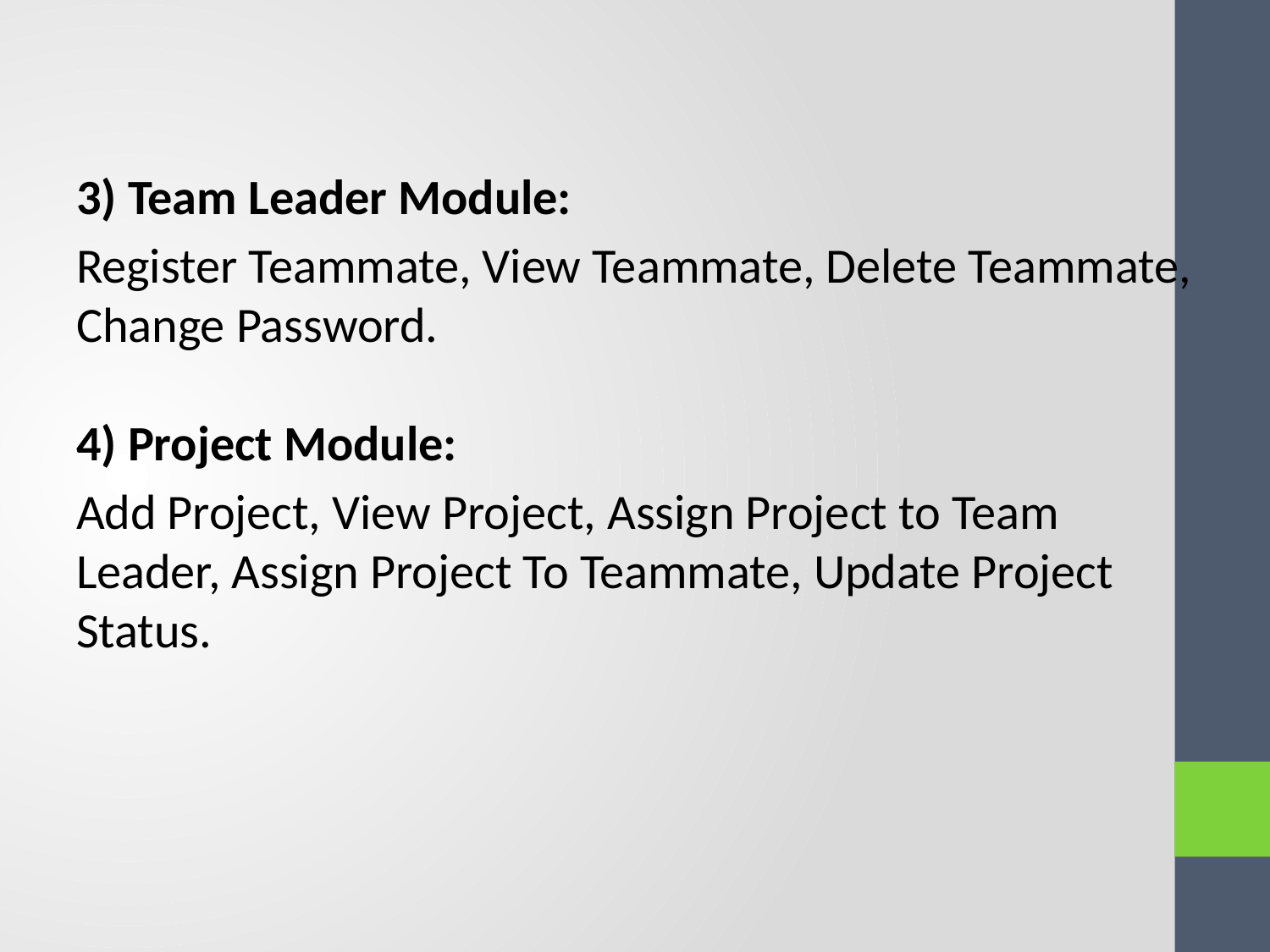

3) Team Leader Module:
Register Teammate, View Teammate, Delete Teammate, Change Password.
4) Project Module:
Add Project, View Project, Assign Project to Team Leader, Assign Project To Teammate, Update Project Status.